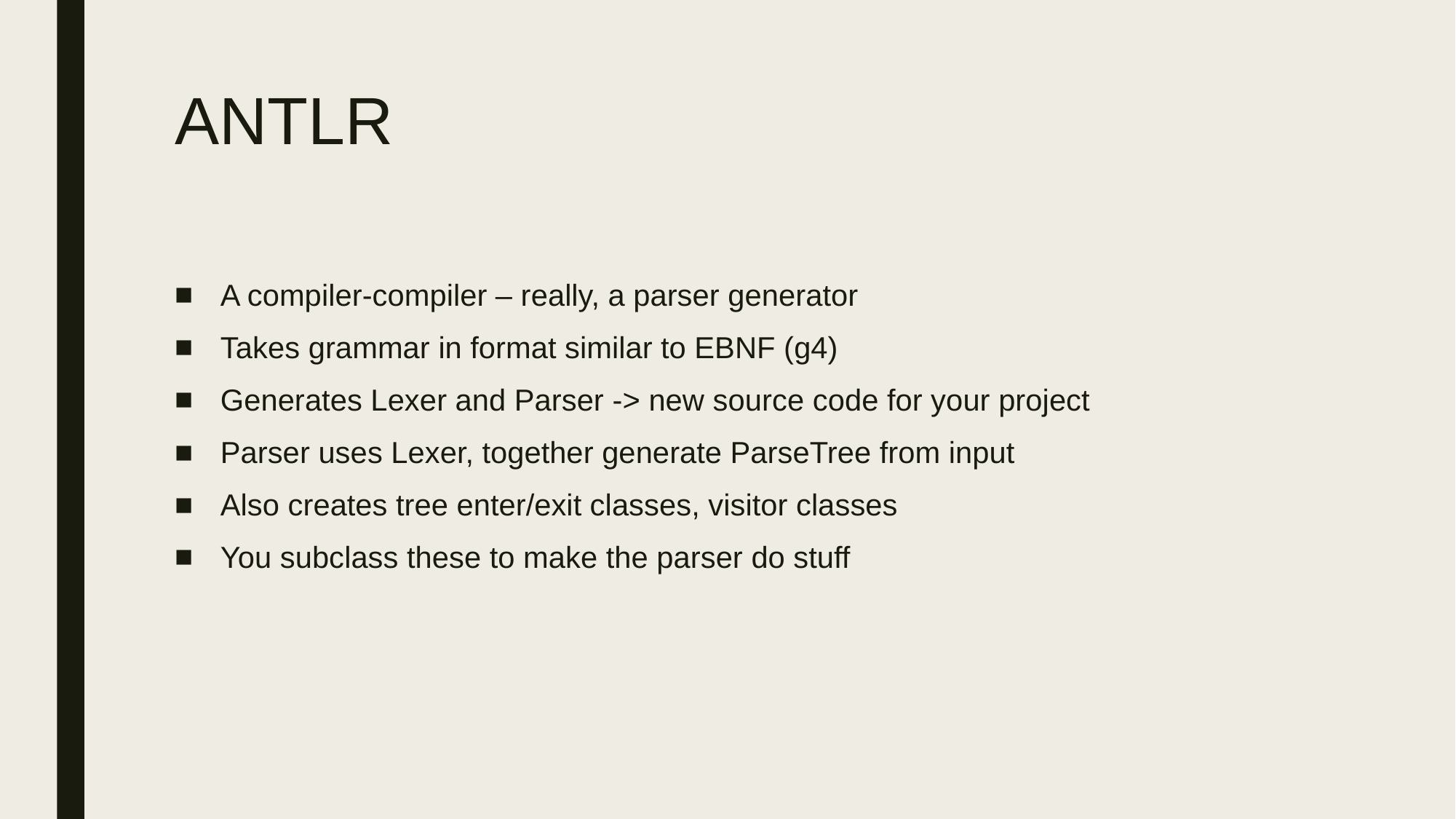

# ANTLR
A compiler-compiler – really, a parser generator
Takes grammar in format similar to EBNF (g4)
Generates Lexer and Parser -> new source code for your project
Parser uses Lexer, together generate ParseTree from input
Also creates tree enter/exit classes, visitor classes
You subclass these to make the parser do stuff